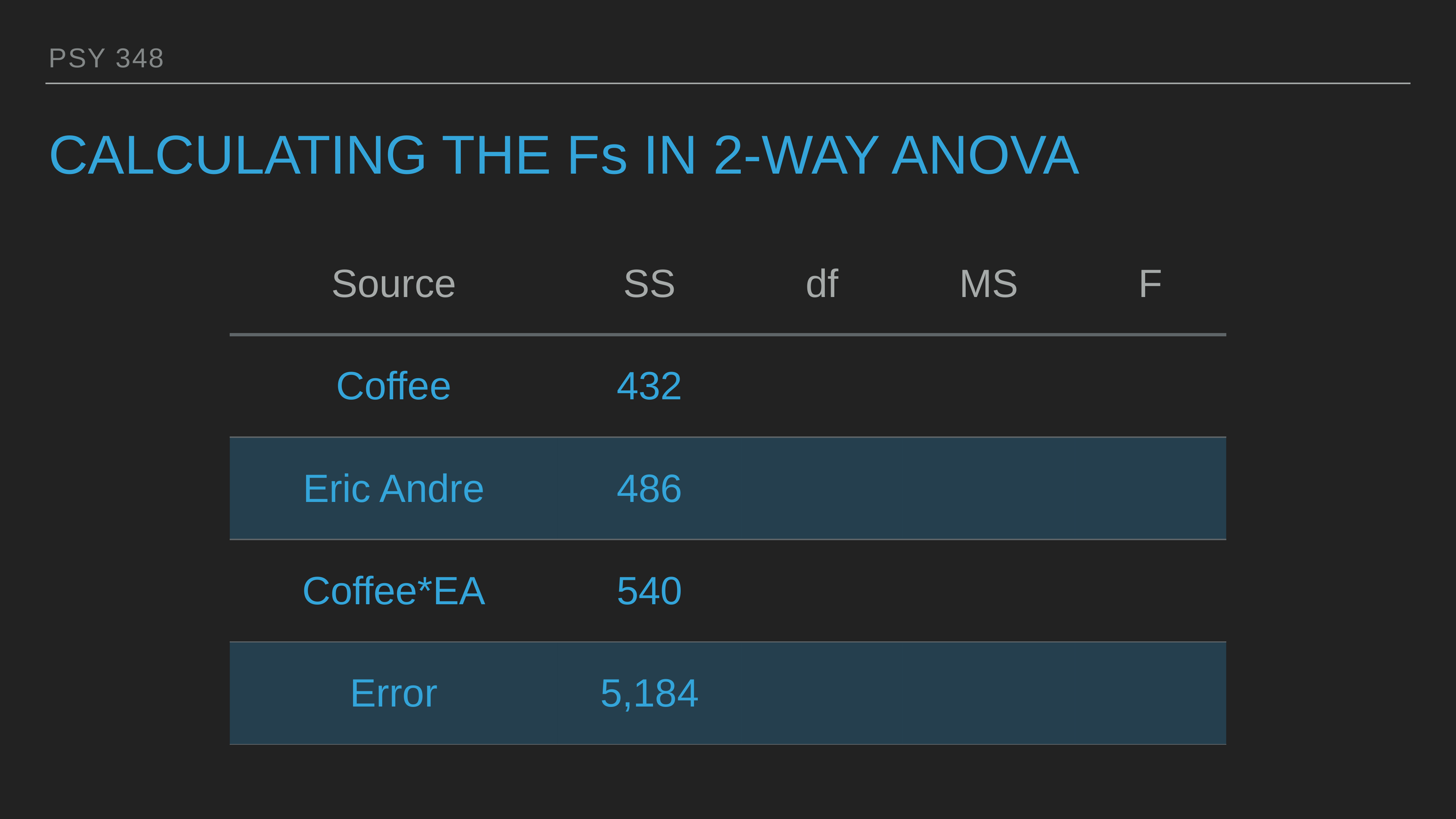

PSY 348
# Calculating the Fs in 2-way ANOVA
| Source | SS | df | MS | F |
| --- | --- | --- | --- | --- |
| Coffee | 432 |  |  |  |
| Eric Andre | 486 |  |  |  |
| Coffee\*EA | 540 |  |  |  |
| Error | 5,184 |  |  |  |